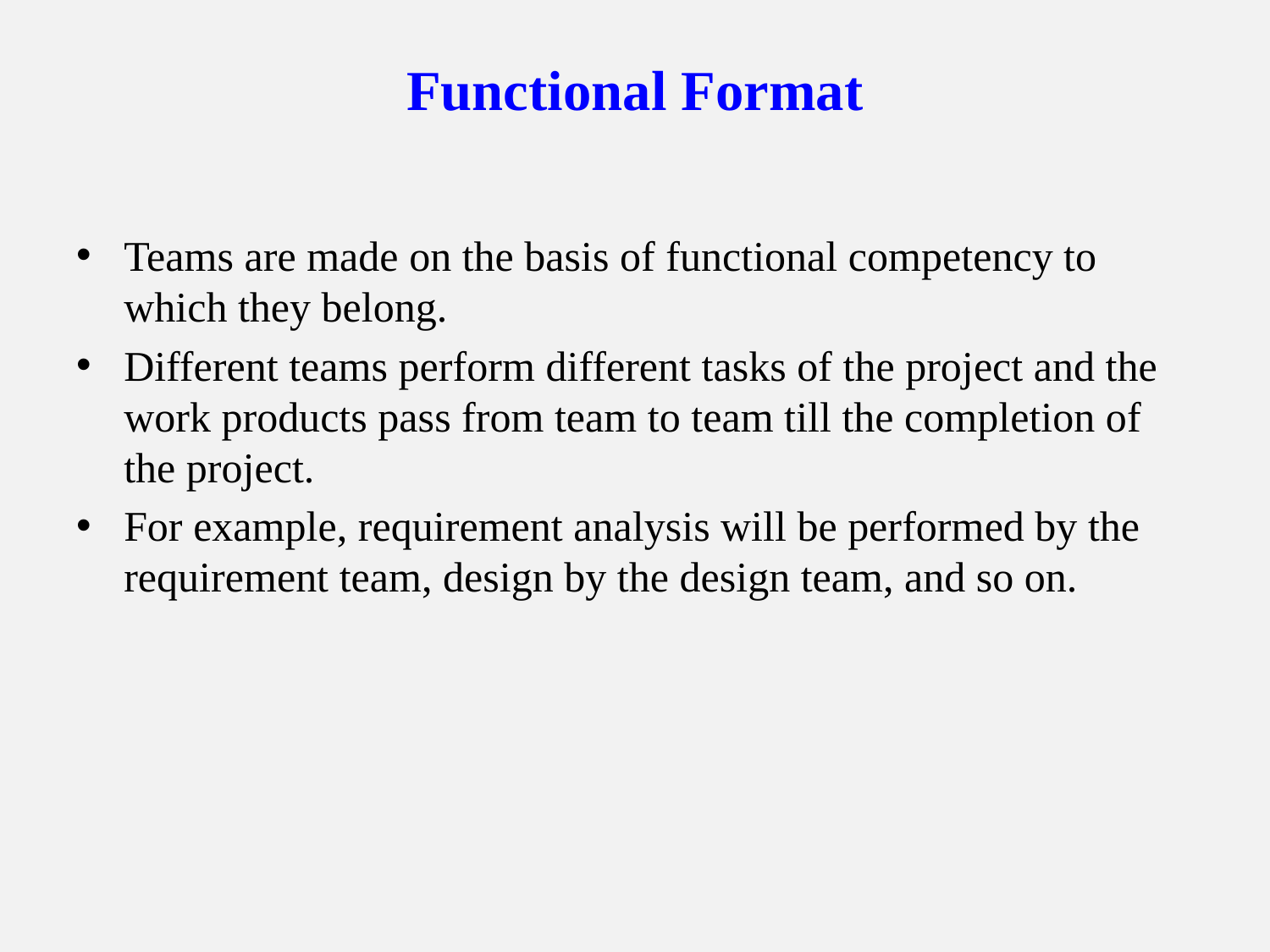

# Functional Format
Teams are made on the basis of functional competency to which they belong.
Different teams perform different tasks of the project and the work products pass from team to team till the completion of the project.
For example, requirement analysis will be performed by the requirement team, design by the design team, and so on.